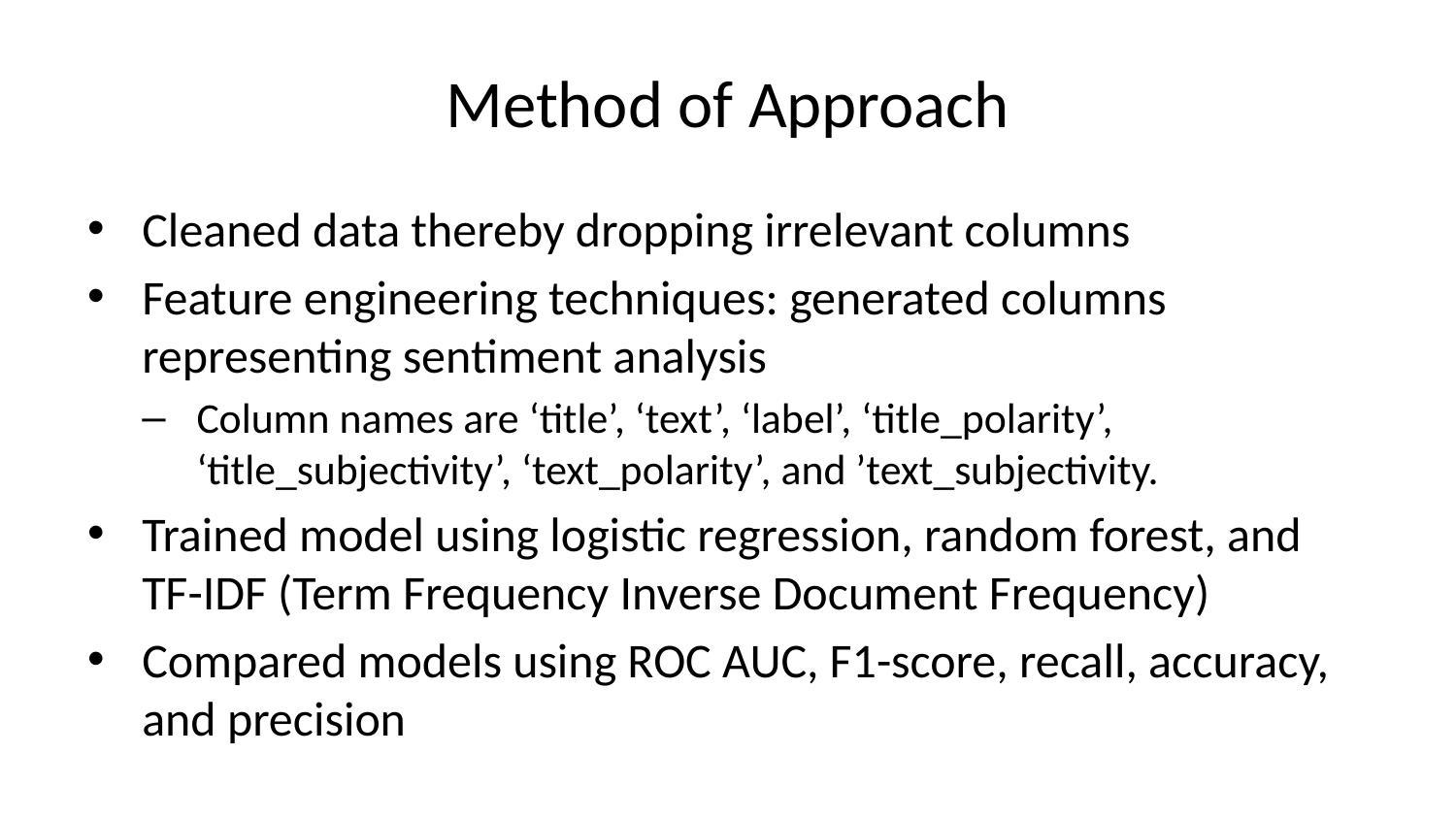

# Method of Approach
Cleaned data thereby dropping irrelevant columns
Feature engineering techniques: generated columns representing sentiment analysis
Column names are ‘title’, ‘text’, ‘label’, ‘title_polarity’, ‘title_subjectivity’, ‘text_polarity’, and ’text_subjectivity.
Trained model using logistic regression, random forest, and TF-IDF (Term Frequency Inverse Document Frequency)
Compared models using ROC AUC, F1-score, recall, accuracy, and precision